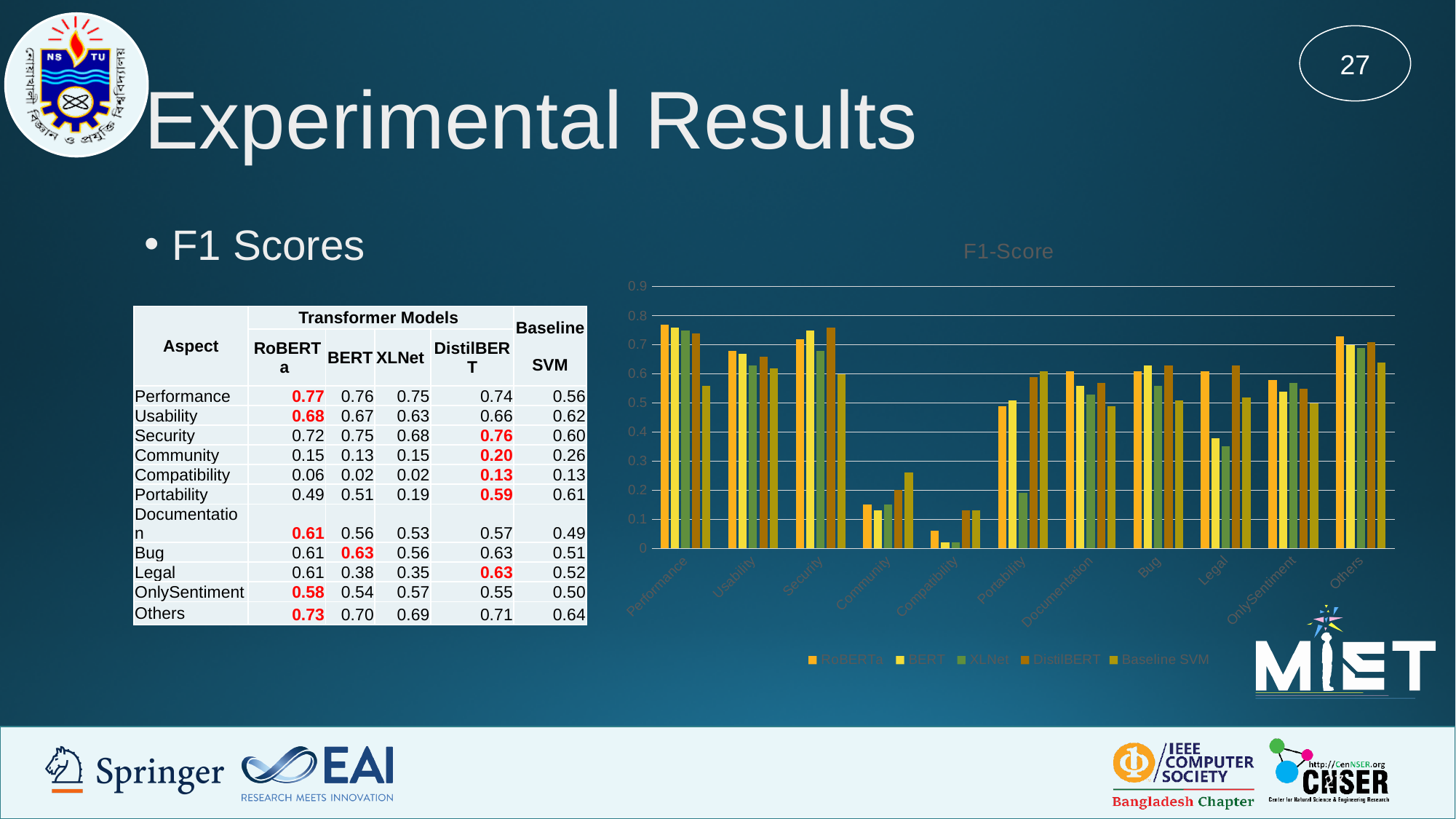

27
# Experimental Results
F1 Scores

### Chart: F1-Score

| Category | RoBERTa  | BERT  | XLNet  | DistilBERT | Baseline |
|---|---|---|---|---|---|
| Performance | 0.77 | 0.76 | 0.75 | 0.74 | 0.56 |
| Usability | 0.68 | 0.67 | 0.63 | 0.66 | 0.62 |
| Security | 0.72 | 0.75 | 0.68 | 0.76 | 0.6 |
| Community | 0.15 | 0.13 | 0.15 | 0.2 | 0.26 |
| Compatibility | 0.06 | 0.02 | 0.02 | 0.13 | 0.13 |
| Portability | 0.49 | 0.51 | 0.19 | 0.59 | 0.61 |
| Documentation | 0.61 | 0.56 | 0.53 | 0.57 | 0.49 |
| Bug | 0.61 | 0.63 | 0.56 | 0.63 | 0.51 |
| Legal | 0.61 | 0.38 | 0.35 | 0.63 | 0.52 |
| OnlySentiment | 0.58 | 0.54 | 0.57 | 0.55 | 0.5 |
| Others | 0.73 | 0.7 | 0.69 | 0.71 | 0.64 |
| Aspect | Transformer Models |  |  |  | Baseline SVM |
| --- | --- | --- | --- | --- | --- |
|  | RoBERTa | BERT | XLNet | DistilBERT |  |
| Performance | 0.77 | 0.76 | 0.75 | 0.74 | 0.56 |
| Usability | 0.68 | 0.67 | 0.63 | 0.66 | 0.62 |
| Security | 0.72 | 0.75 | 0.68 | 0.76 | 0.60 |
| Community | 0.15 | 0.13 | 0.15 | 0.20 | 0.26 |
| Compatibility | 0.06 | 0.02 | 0.02 | 0.13 | 0.13 |
| Portability | 0.49 | 0.51 | 0.19 | 0.59 | 0.61 |
| Documentation | 0.61 | 0.56 | 0.53 | 0.57 | 0.49 |
| Bug | 0.61 | 0.63 | 0.56 | 0.63 | 0.51 |
| Legal | 0.61 | 0.38 | 0.35 | 0.63 | 0.52 |
| OnlySentiment | 0.58 | 0.54 | 0.57 | 0.55 | 0.50 |
| Others | 0.73 | 0.70 | 0.69 | 0.71 | 0.64 |
27